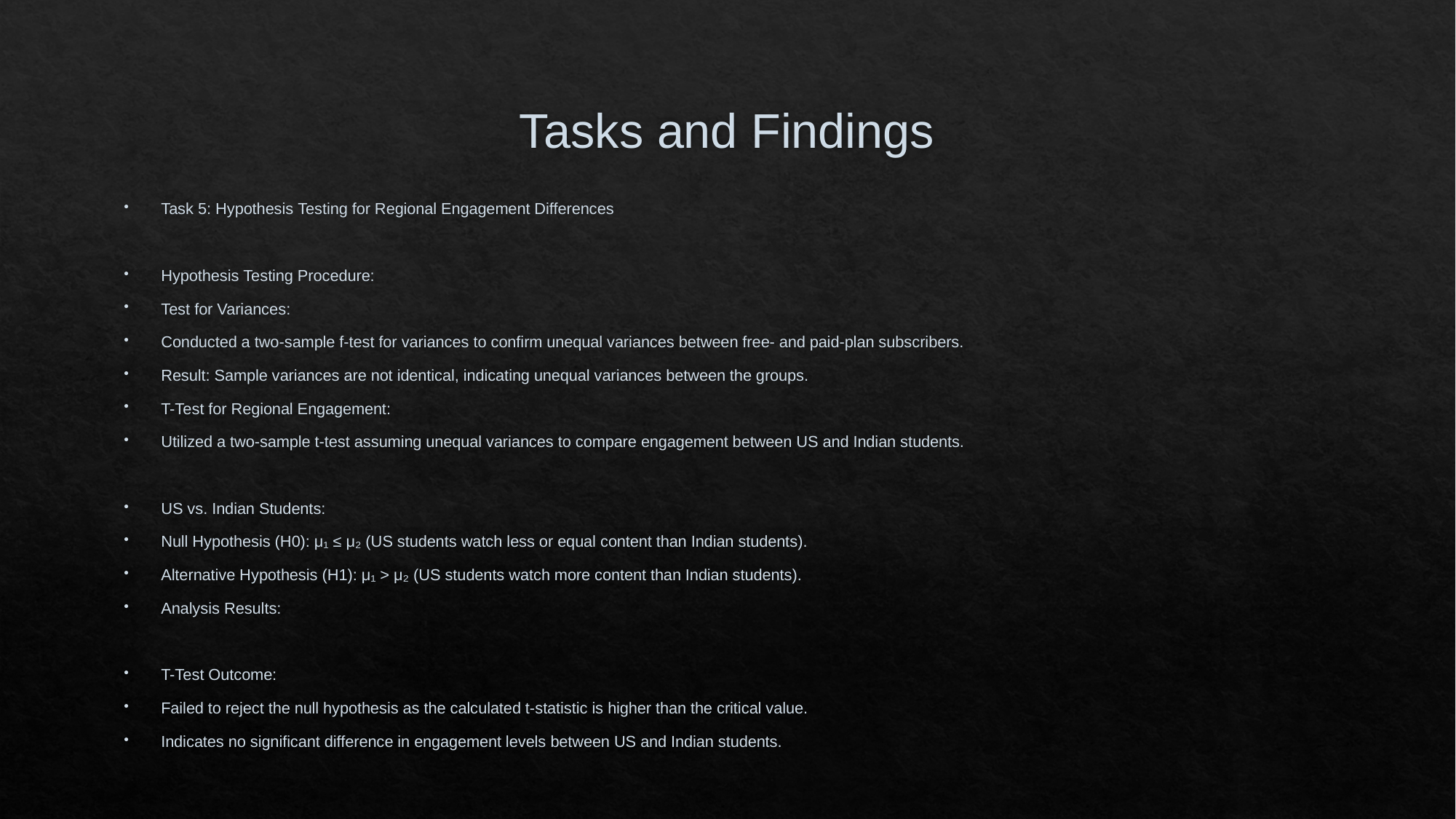

# Tasks and Findings
Task 5: Hypothesis Testing for Regional Engagement Differences

Hypothesis Testing Procedure:
Test for Variances:
Conducted a two-sample f-test for variances to confirm unequal variances between free- and paid-plan subscribers.
Result: Sample variances are not identical, indicating unequal variances between the groups.
T-Test for Regional Engagement:
Utilized a two-sample t-test assuming unequal variances to compare engagement between US and Indian students.

US vs. Indian Students:
Null Hypothesis (H0): μ₁ ≤ μ₂ (US students watch less or equal content than Indian students).
Alternative Hypothesis (H1): μ₁ > μ₂ (US students watch more content than Indian students).
Analysis Results:

T-Test Outcome:
Failed to reject the null hypothesis as the calculated t-statistic is higher than the critical value.
Indicates no significant difference in engagement levels between US and Indian students.